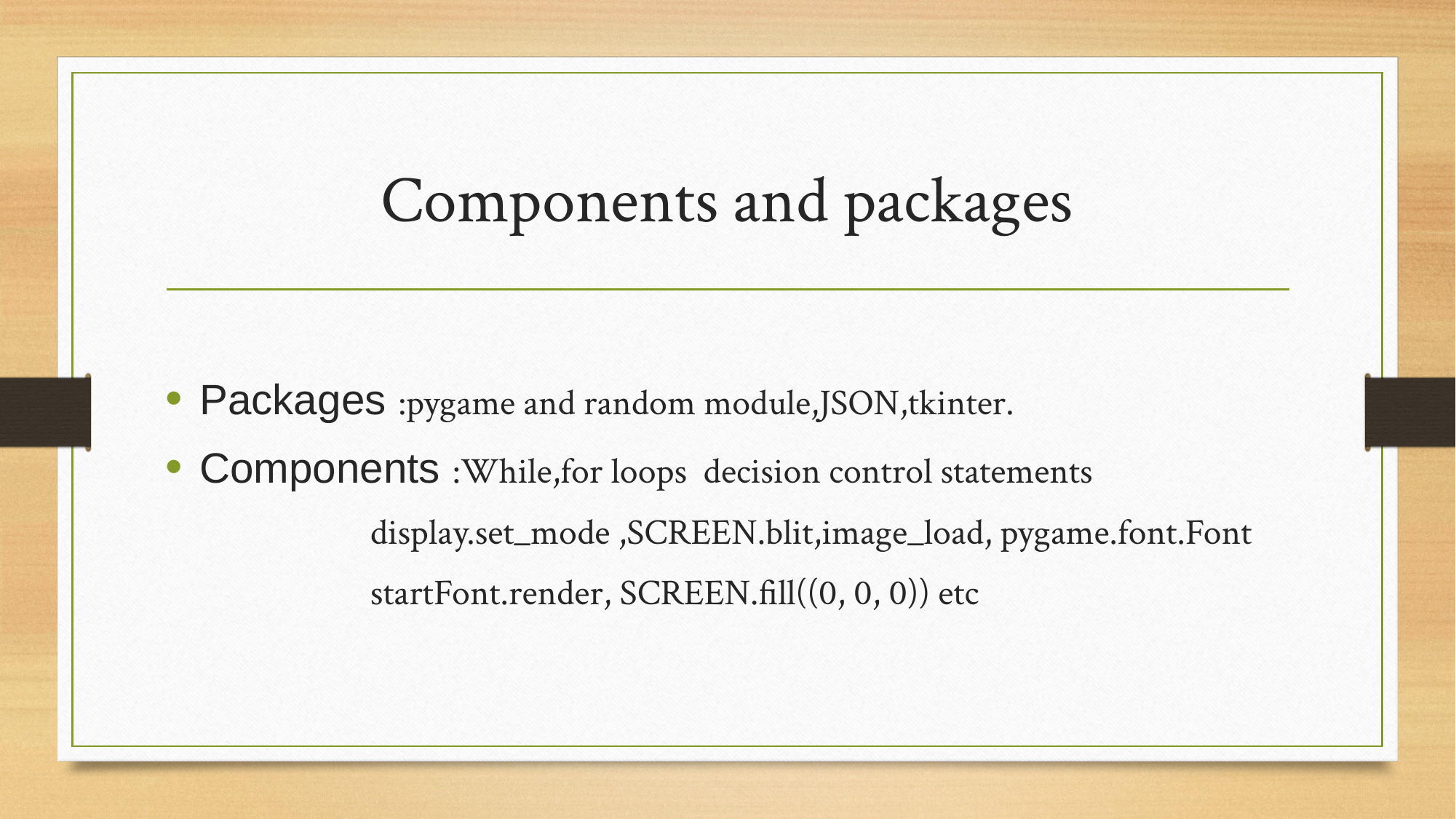

# Components and packages

Packages :pygame and random module,JSON,tkinter.
Components :While,for loops  decision control statements
                         display.set_mode ,SCREEN.blit,image_load, pygame.font.Font
                         startFont.render, SCREEN.fill((0, 0, 0)) etc